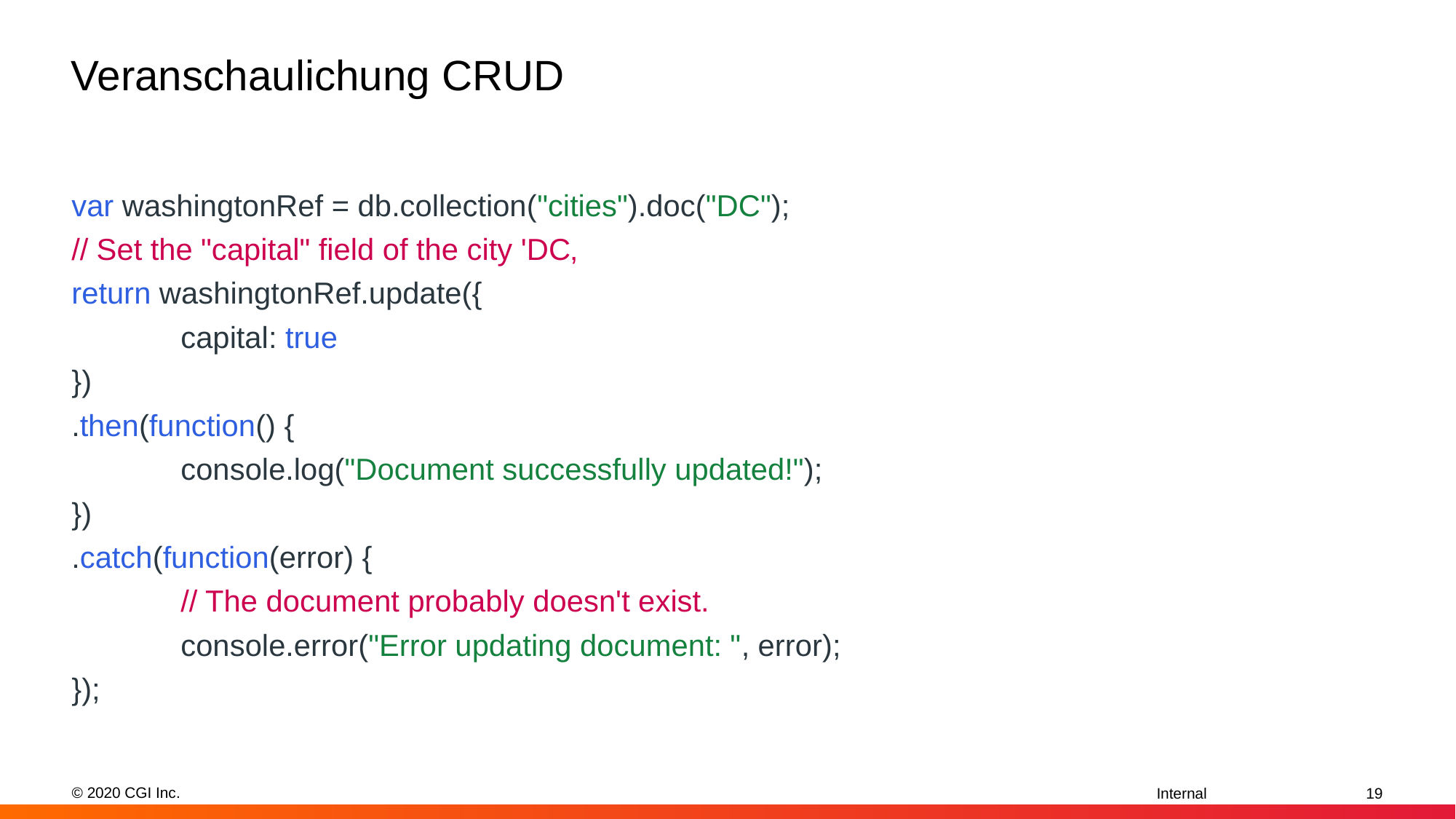

# Veranschaulichung CRUD
var washingtonRef = db.collection("cities").doc("DC");
// Set the "capital" field of the city 'DC‚
return washingtonRef.update({
	capital: true
})
.then(function() {
	console.log("Document successfully updated!");
})
.catch(function(error) {
	// The document probably doesn't exist.
	console.error("Error updating document: ", error);
});

19